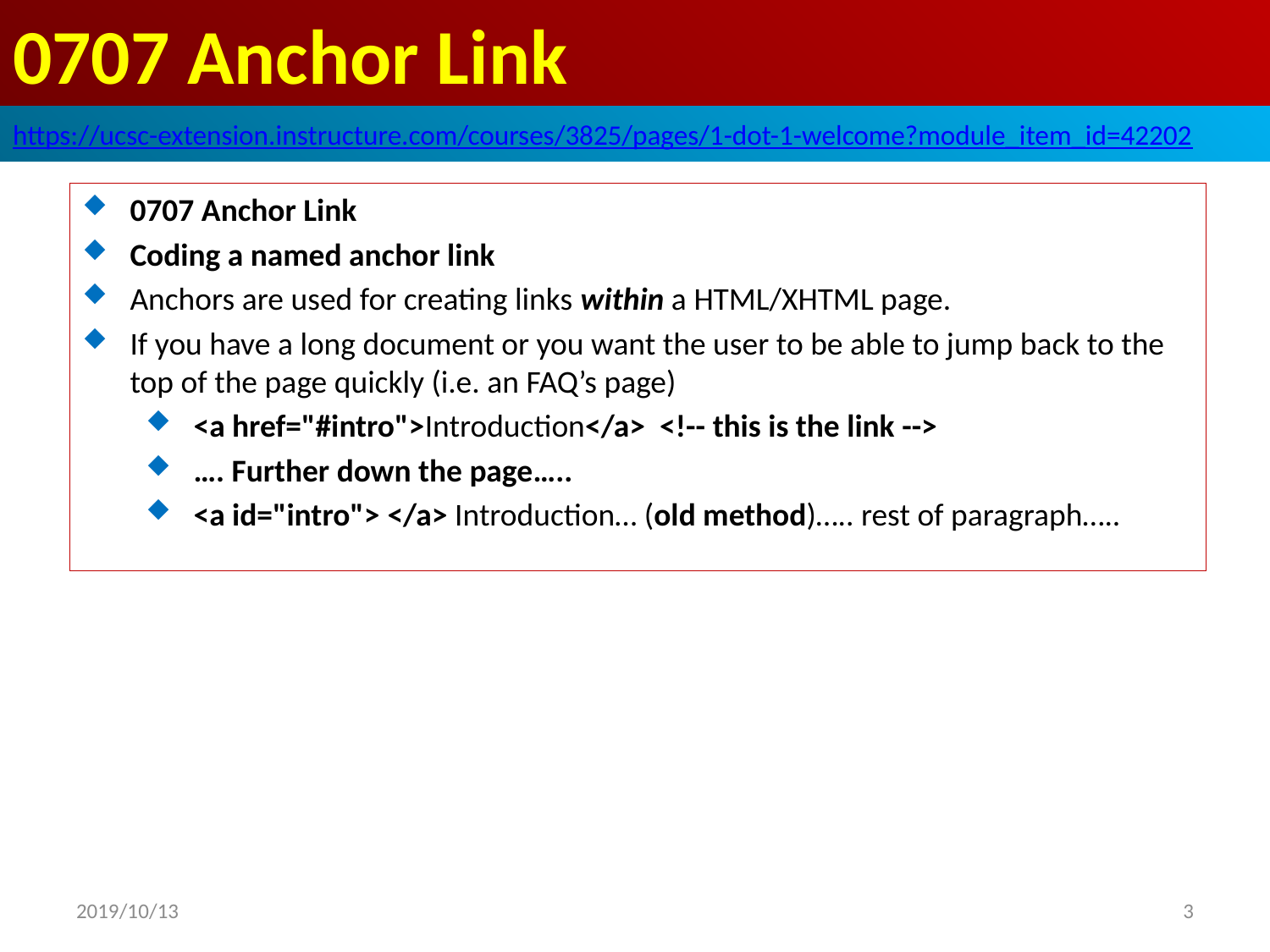

# 0707 Anchor Link

https://ucsc-extension.instructure.com/courses/3825/pages/1-dot-1-welcome?module_item_id=42202
0707 Anchor Link
Coding a named anchor link
Anchors are used for creating links within a HTML/XHTML page.
If you have a long document or you want the user to be able to jump back to the top of the page quickly (i.e. an FAQ’s page)
<a href="#intro">Introduction</a>  <!-- this is the link -->
…. Further down the page…..
<a id="intro"> </a> Introduction… (old method)….. rest of paragraph…..

2019/10/13
3